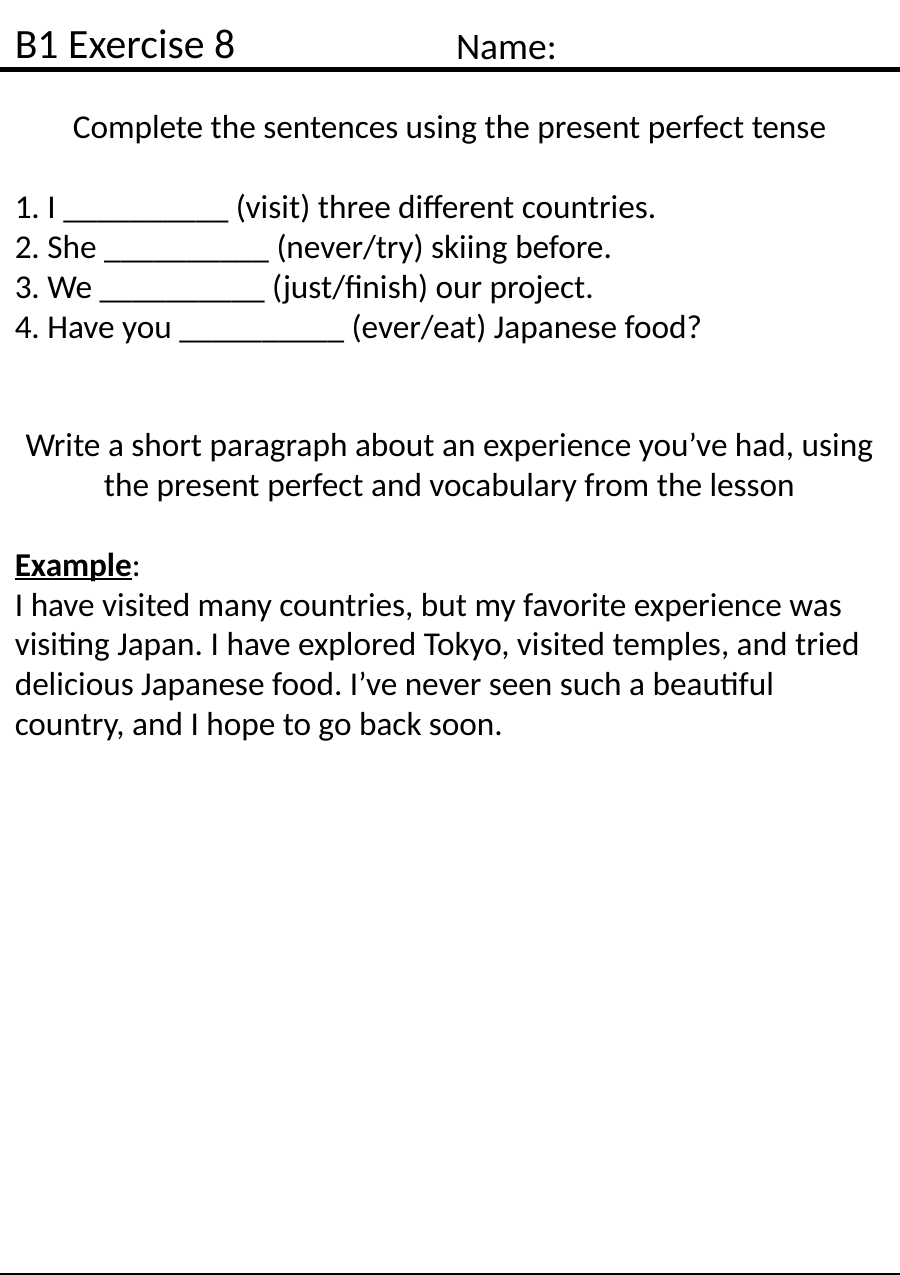

B1 Exercise 8
Name:
Complete the sentences using the present perfect tense

1. I __________ (visit) three different countries.
2. She __________ (never/try) skiing before.
3. We __________ (just/finish) our project.
4. Have you __________ (ever/eat) Japanese food?

Write a short paragraph about an experience you’ve had, using the present perfect and vocabulary from the lesson

Example:
I have visited many countries, but my favorite experience was visiting Japan. I have explored Tokyo, visited temples, and tried delicious Japanese food. I’ve never seen such a beautiful country, and I hope to go back soon.